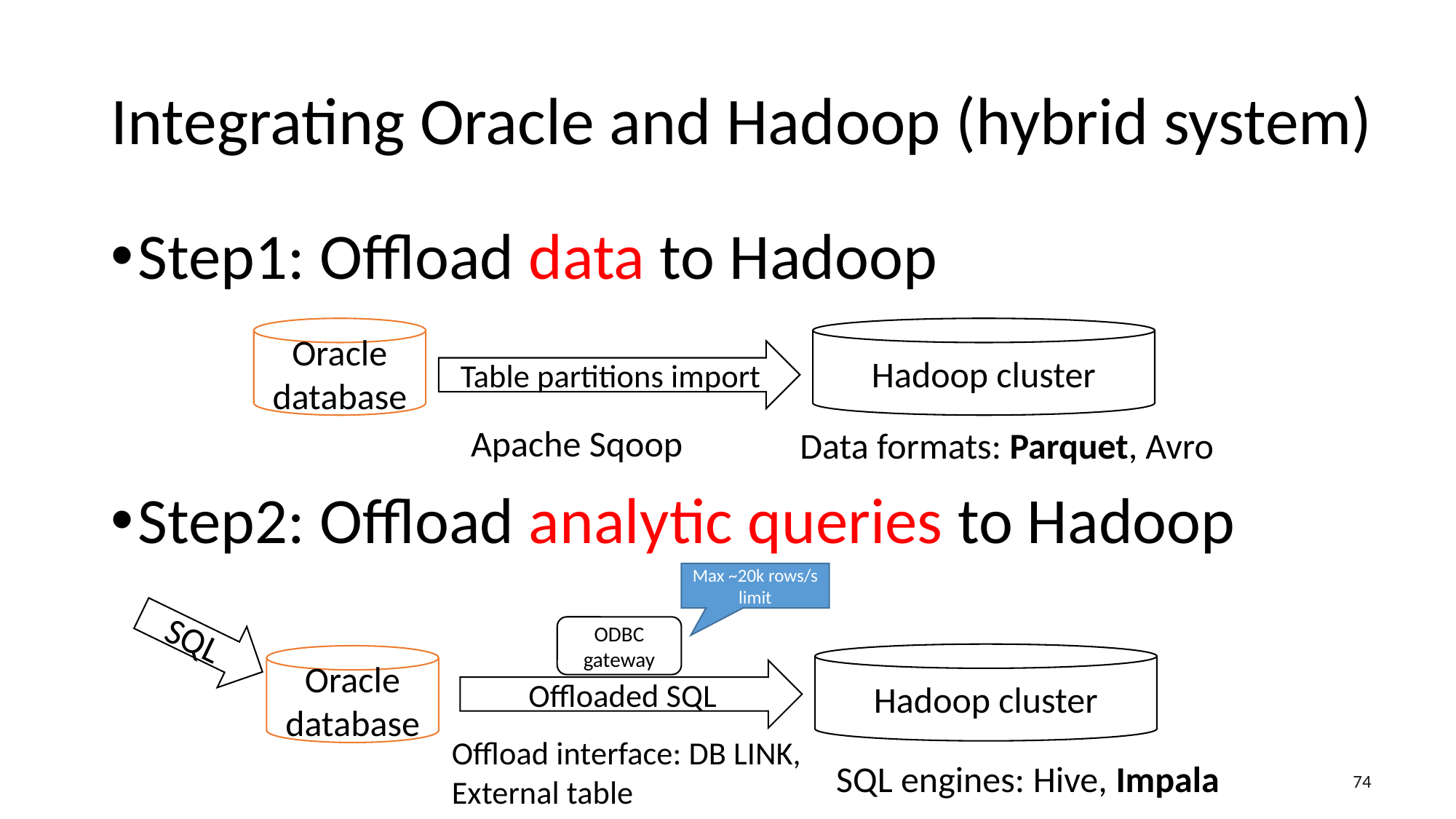

# Integrating Oracle and Hadoop (hybrid system)
Step1: Offload data to Hadoop

Step2: Offload analytic queries to Hadoop

Oracle database
Hadoop cluster
Table partitions import
Apache Sqoop
Data formats: Parquet, Avro
Max ~20k rows/s limit
SQL
ODBC
gateway
Hadoop cluster
Oracle database
Offloaded SQL
Offload interface: DB LINK, External table
SQL engines: Hive, Impala
74